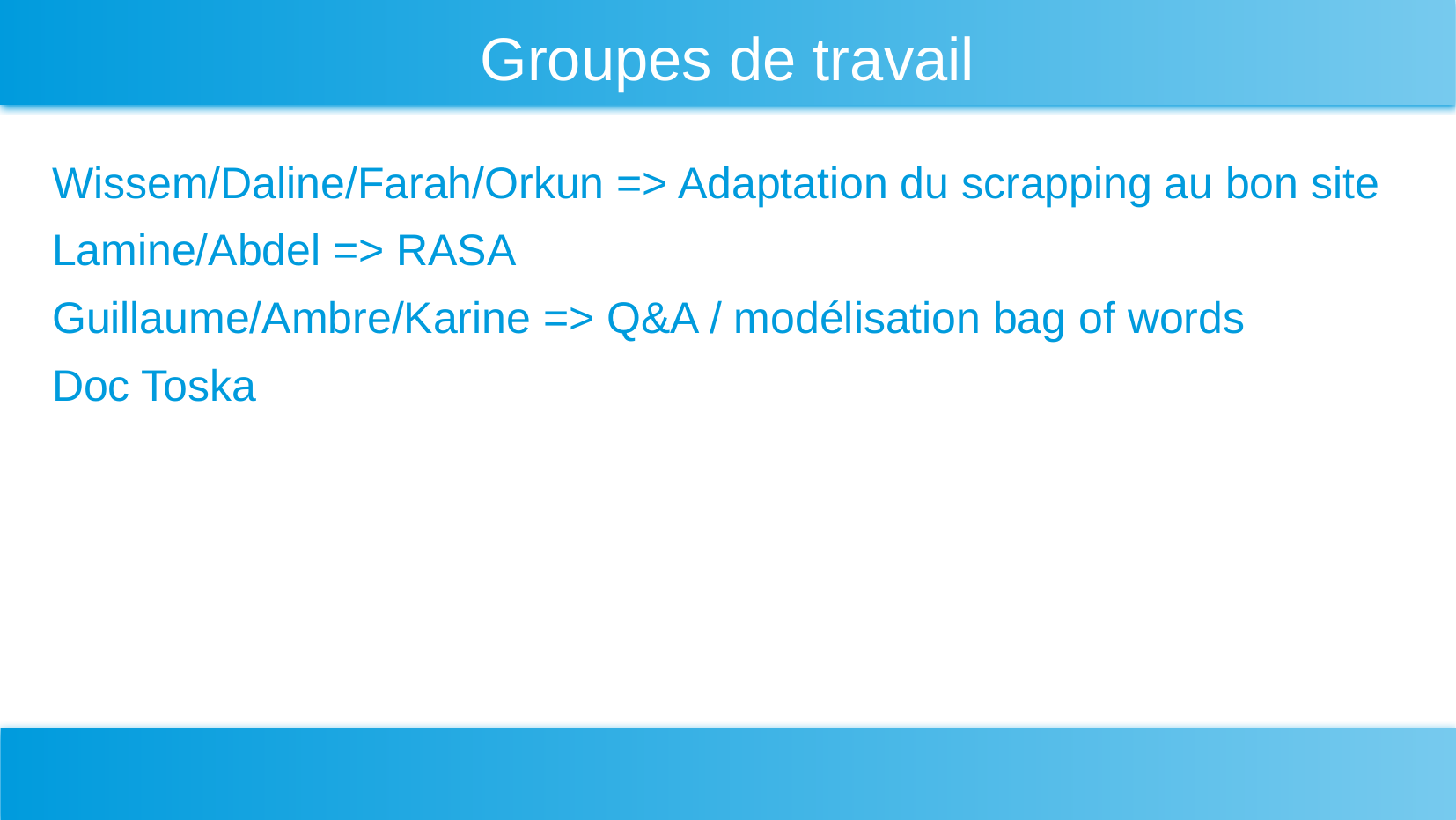

# Groupes de travail
Wissem/Daline/Farah/Orkun => Adaptation du scrapping au bon site
Lamine/Abdel => RASA
Guillaume/Ambre/Karine => Q&A / modélisation bag of words
Doc Toska